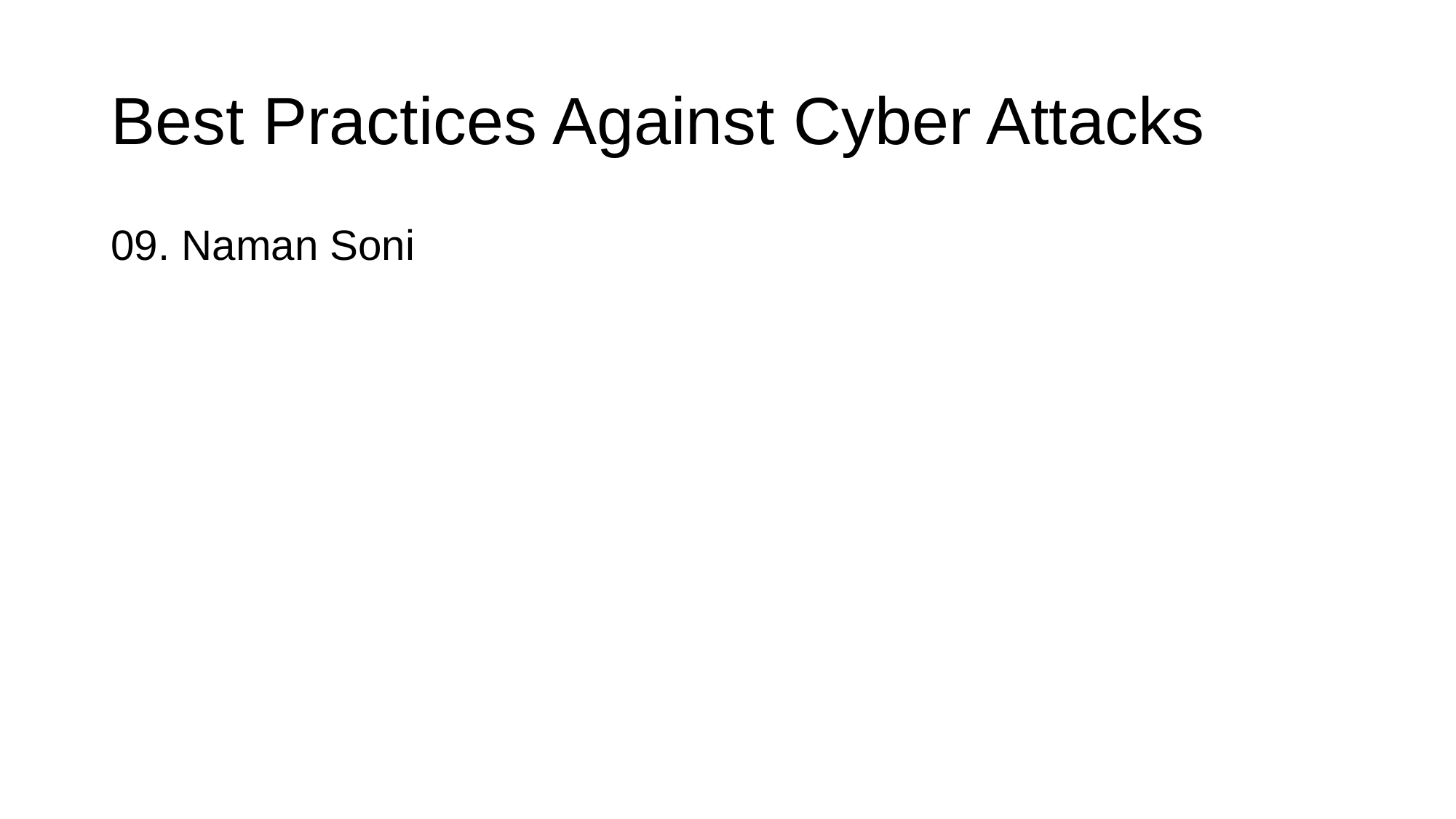

# Best Practices Against Cyber Attacks
09. Naman Soni